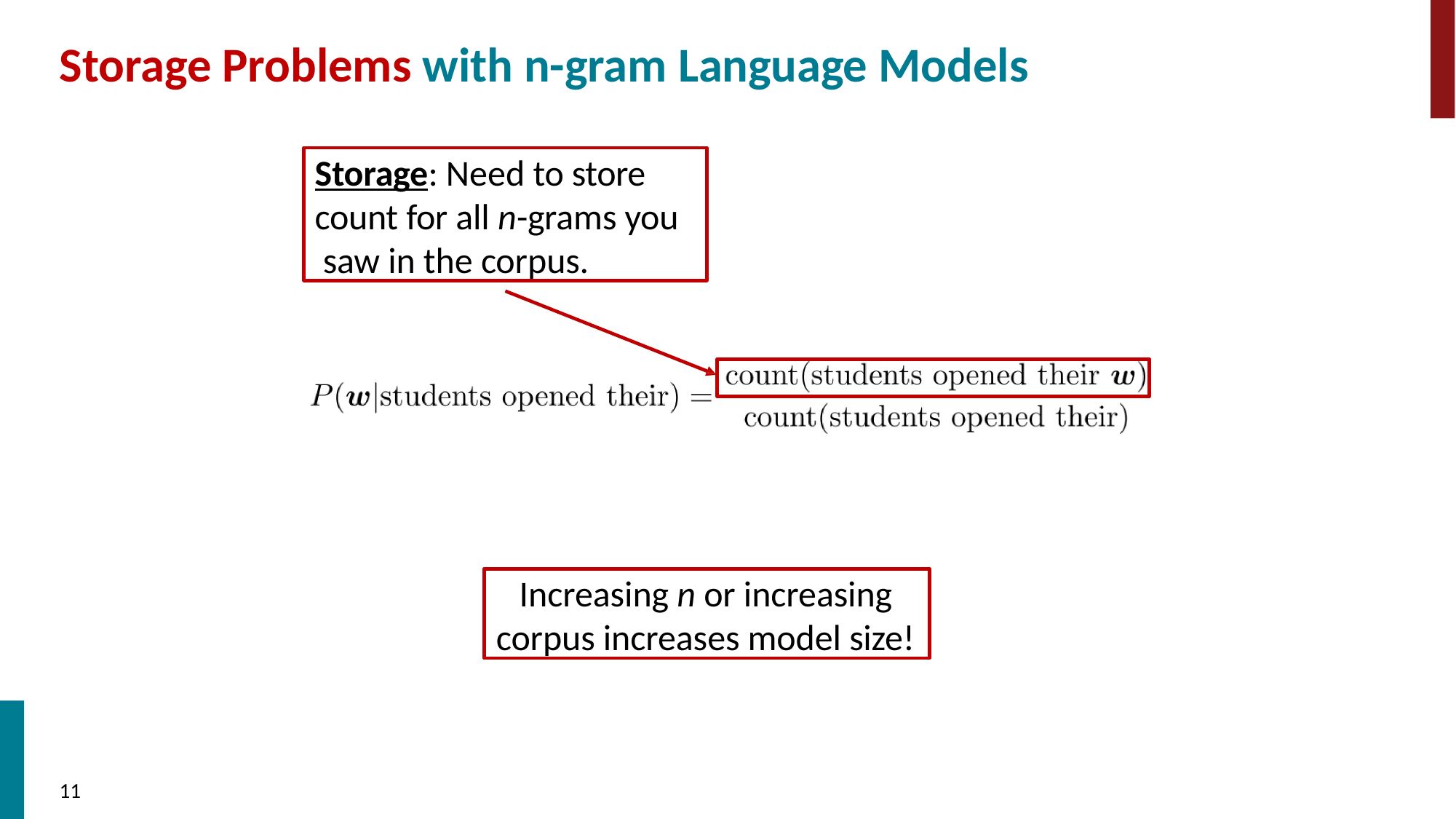

# Storage Problems with n-gram Language Models
Storage: Need to store  count for all n-grams you  saw in the corpus.

Increasing n or increasing  corpus increases model size!
11